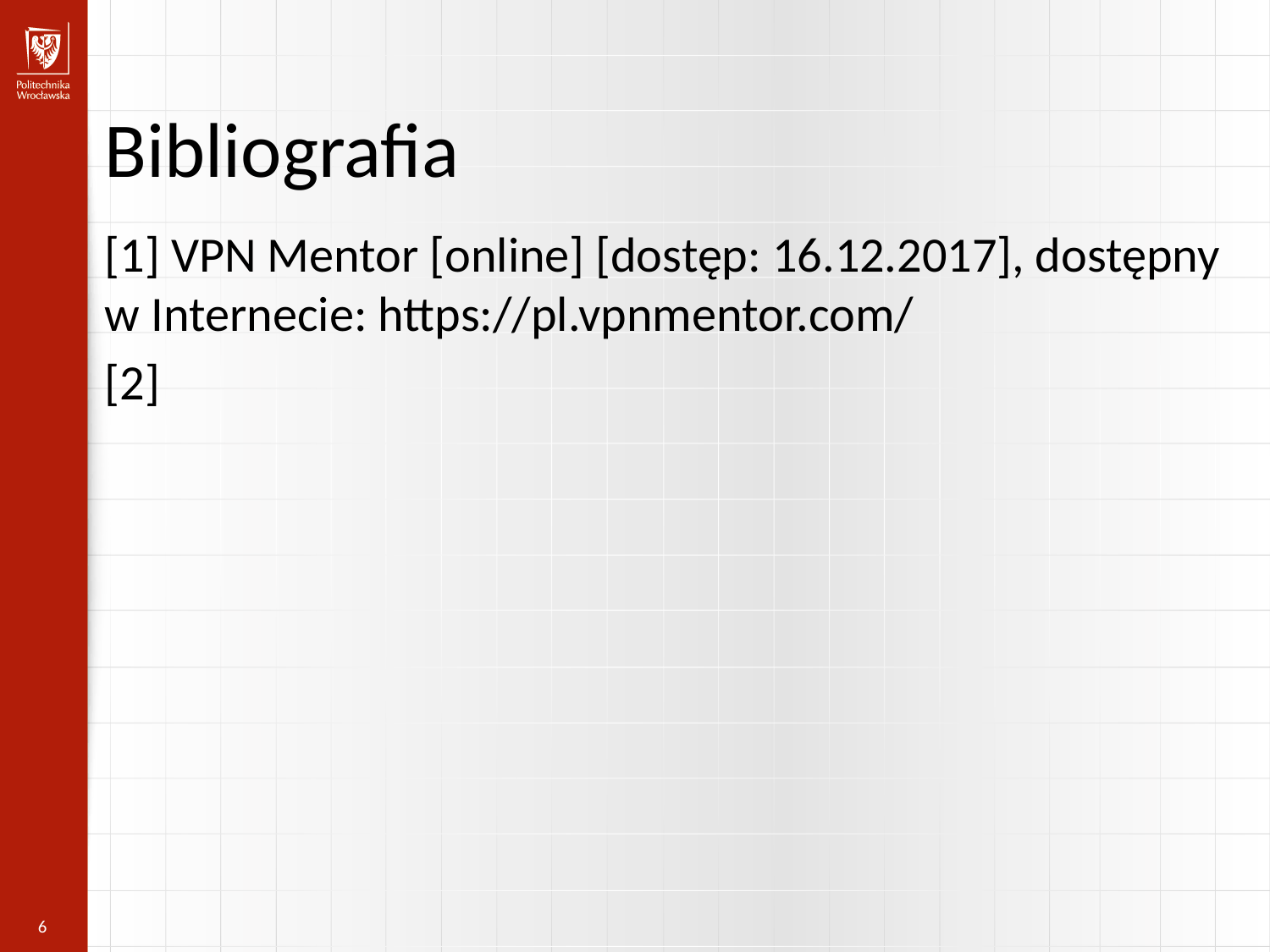

Bibliografia
[1] VPN Mentor [online] [dostęp: 16.12.2017], dostępny w Internecie: https://pl.vpnmentor.com/
[2]